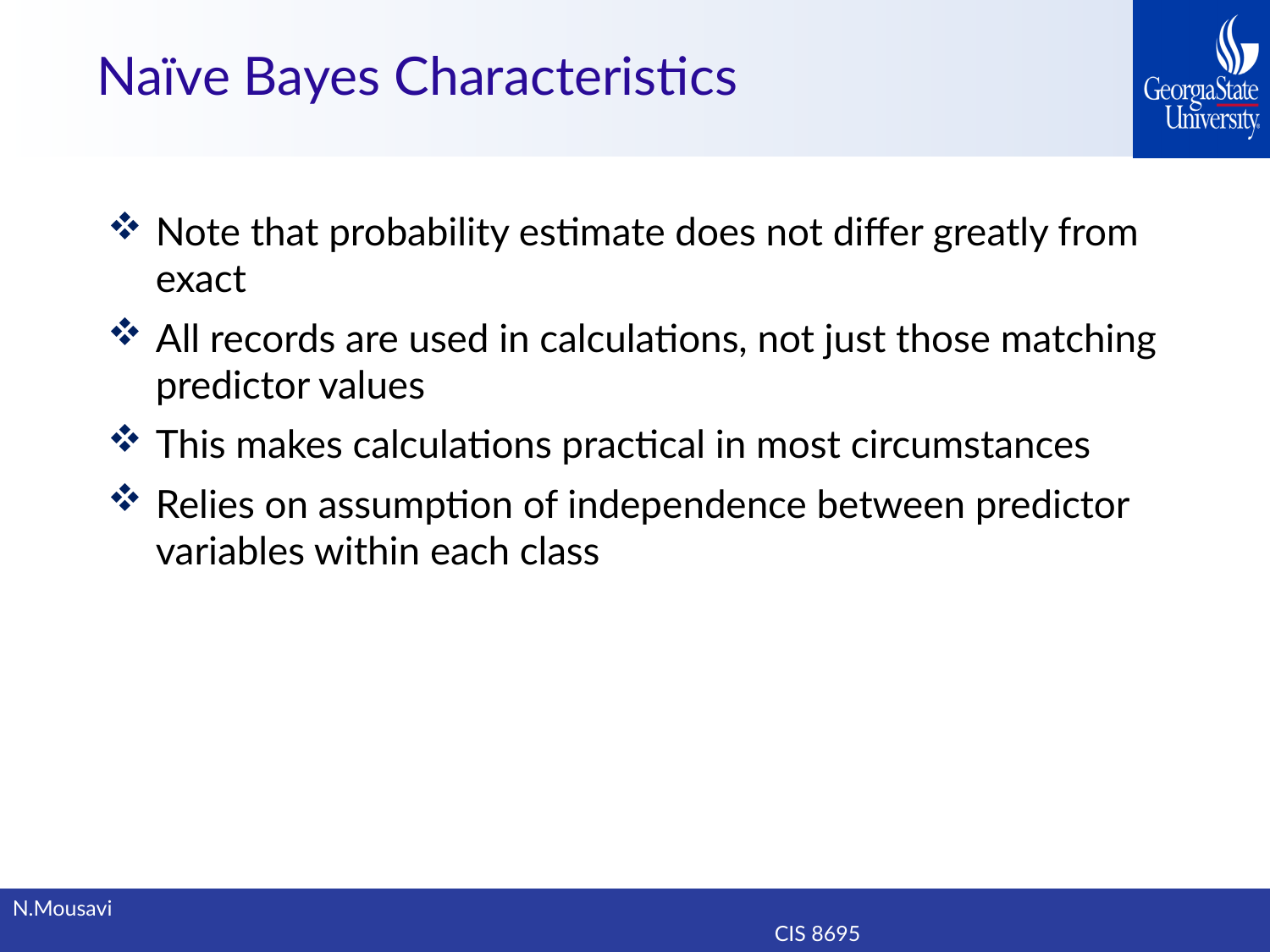

# Naïve Bayes Characteristics
Note that probability estimate does not differ greatly from exact
All records are used in calculations, not just those matching predictor values
This makes calculations practical in most circumstances
Relies on assumption of independence between predictor variables within each class